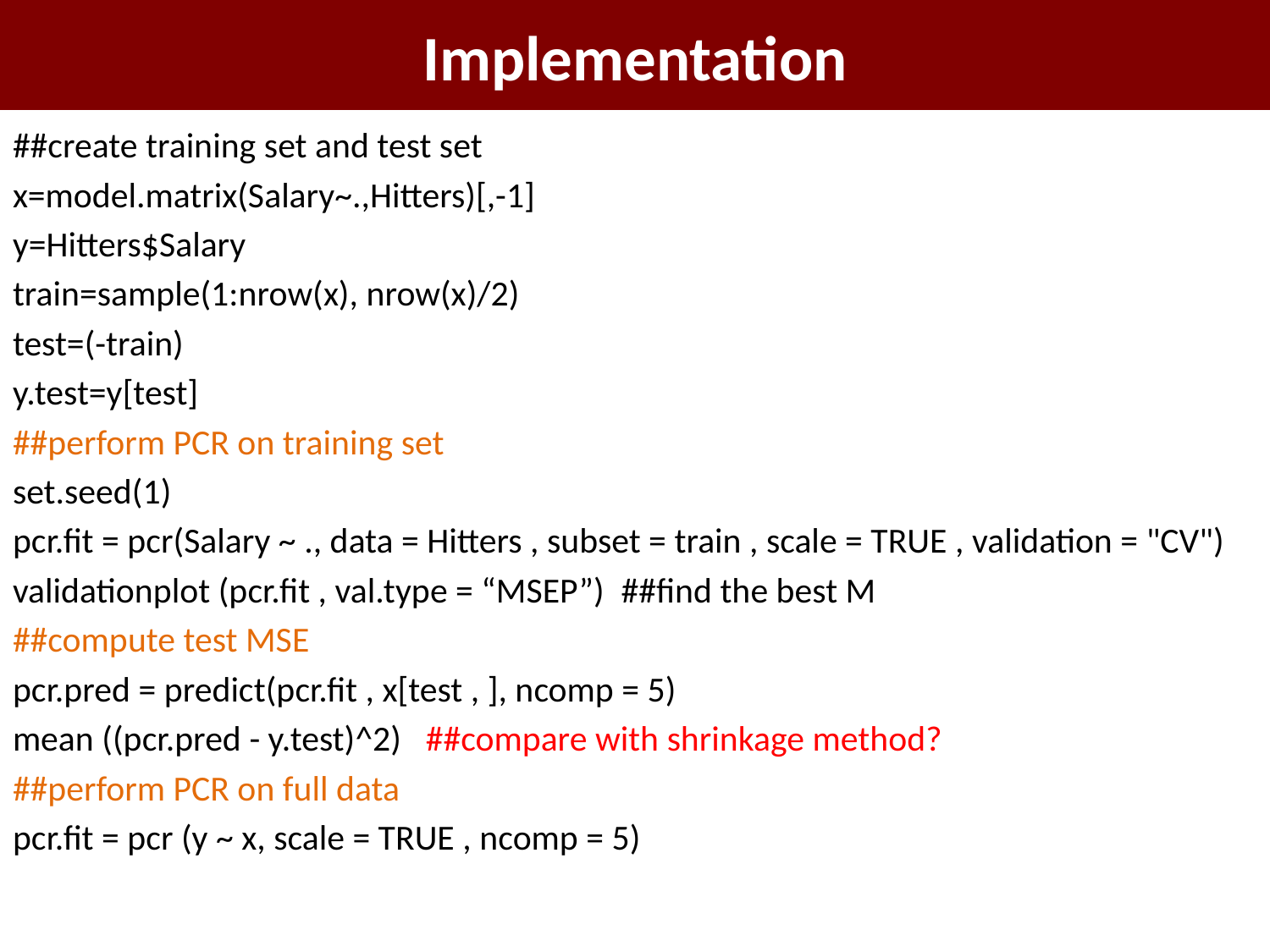

# Implementation
##create training set and test set
x=model.matrix(Salary~.,Hitters)[,-1]
y=Hitters$Salary
train=sample(1:nrow(x), nrow(x)/2)
test=(-train)
y.test=y[test]
##perform PCR on training set
set.seed(1)
pcr.fit = pcr(Salary ~ ., data = Hitters , subset = train , scale = TRUE , validation = "CV")
validationplot (pcr.fit , val.type = “MSEP”)  ##find the best M
##compute test MSE
pcr.pred = predict(pcr.fit , x[test , ], ncomp = 5)
mean ((pcr.pred - y.test)^2)   ##compare with shrinkage method?
##perform PCR on full data
pcr.fit = pcr (y ~ x, scale = TRUE , ncomp = 5)